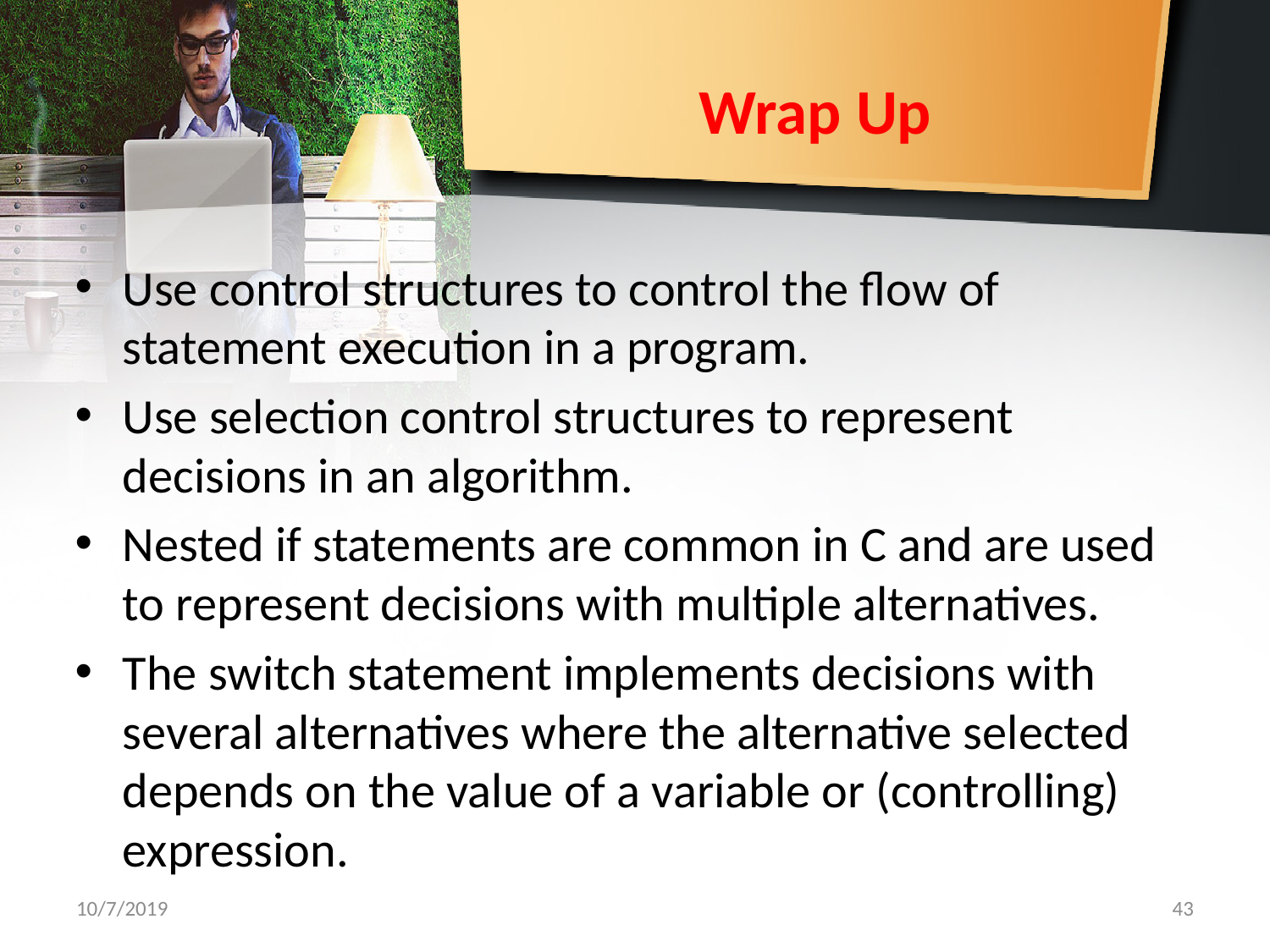

# Wrap Up
Use control structures to control the flow of statement execution in a program.
Use selection control structures to represent decisions in an algorithm.
Nested if statements are common in C and are used to represent decisions with multiple alternatives.
The switch statement implements decisions with several alternatives where the alternative selected depends on the value of a variable or (controlling) expression.
10/7/2019
43